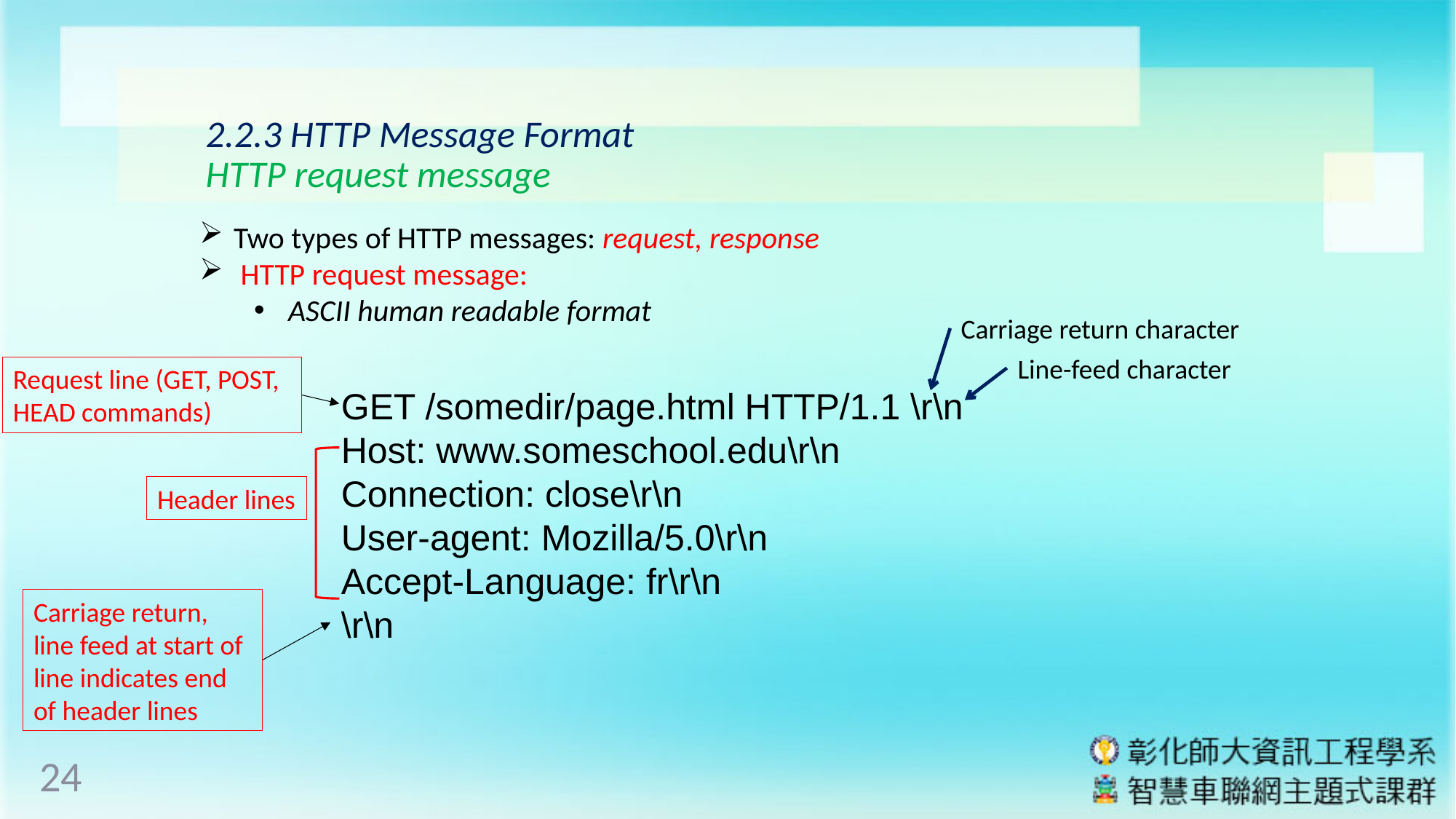

# 2.2.3 HTTP Message Format HTTP request message
Two types of HTTP messages: request, response
 HTTP request message:
ASCII human readable format

Carriage return character
Line-feed character
Request line (GET, POST, HEAD commands)
GET /somedir/page.html HTTP/1.1 \r\n
Host: www.someschool.edu\r\n
Connection: close\r\n
User-agent: Mozilla/5.0\r\n
Accept-Language: fr\r\n
\r\n

Header lines
Carriage return, line feed at start of line indicates end of header lines
24